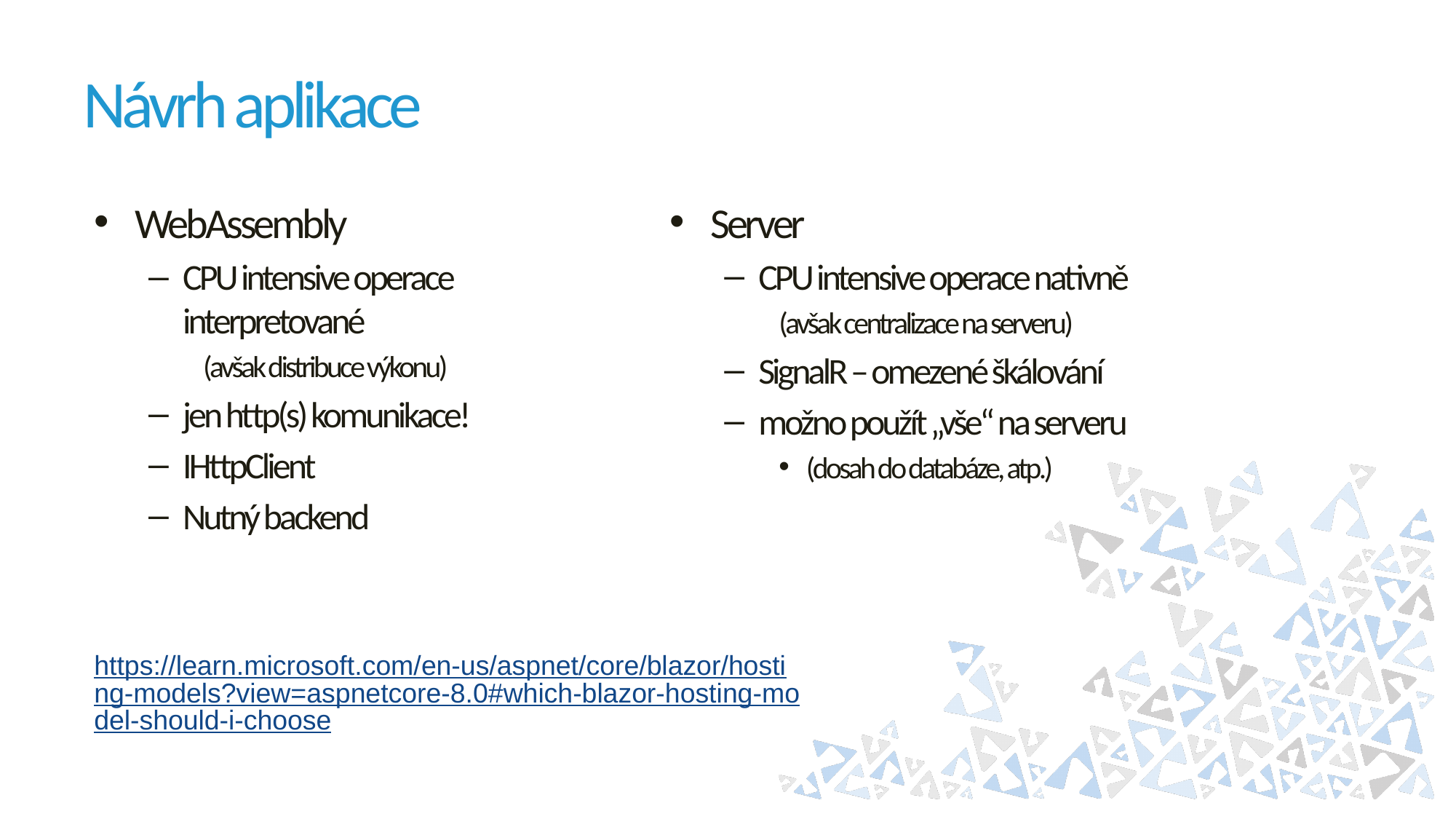

# Návrh aplikace
WebAssembly
CPU intensive operace interpretované
(avšak distribuce výkonu)
jen http(s) komunikace!
IHttpClient
Nutný backend
Server
CPU intensive operace nativně
(avšak centralizace na serveru)
SignalR – omezené škálování
možno použít „vše“ na serveru
(dosah do databáze, atp.)

https://learn.microsoft.com/en-us/aspnet/core/blazor/hosting-models?view=aspnetcore-8.0#which-blazor-hosting-model-should-i-choose